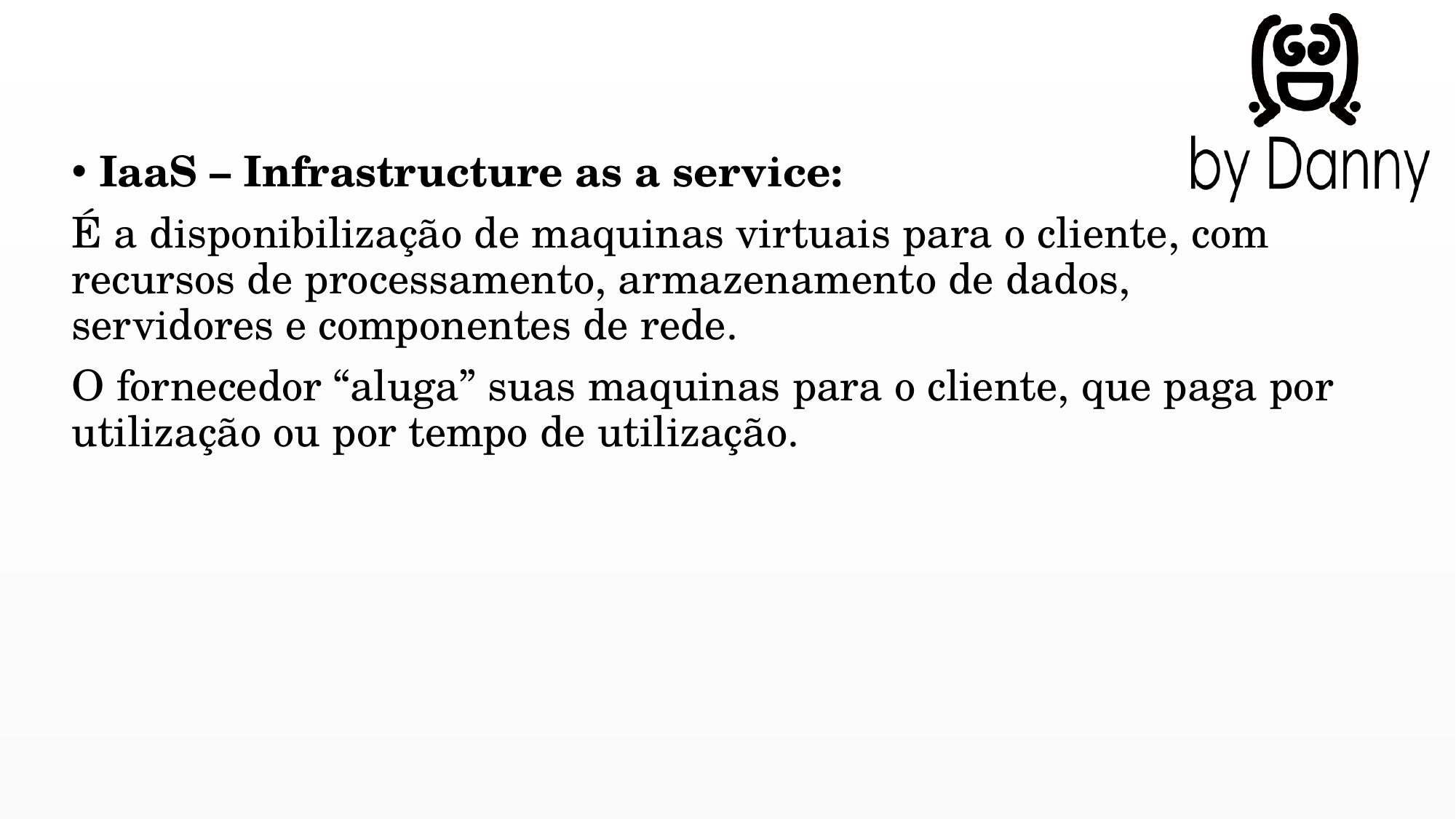

IaaS – Infrastructure as a service:
É a disponibilização de maquinas virtuais para o cliente, com recursos de processamento, armazenamento de dados, servidores e componentes de rede.
O fornecedor “aluga” suas maquinas para o cliente, que paga por utilização ou por tempo de utilização.